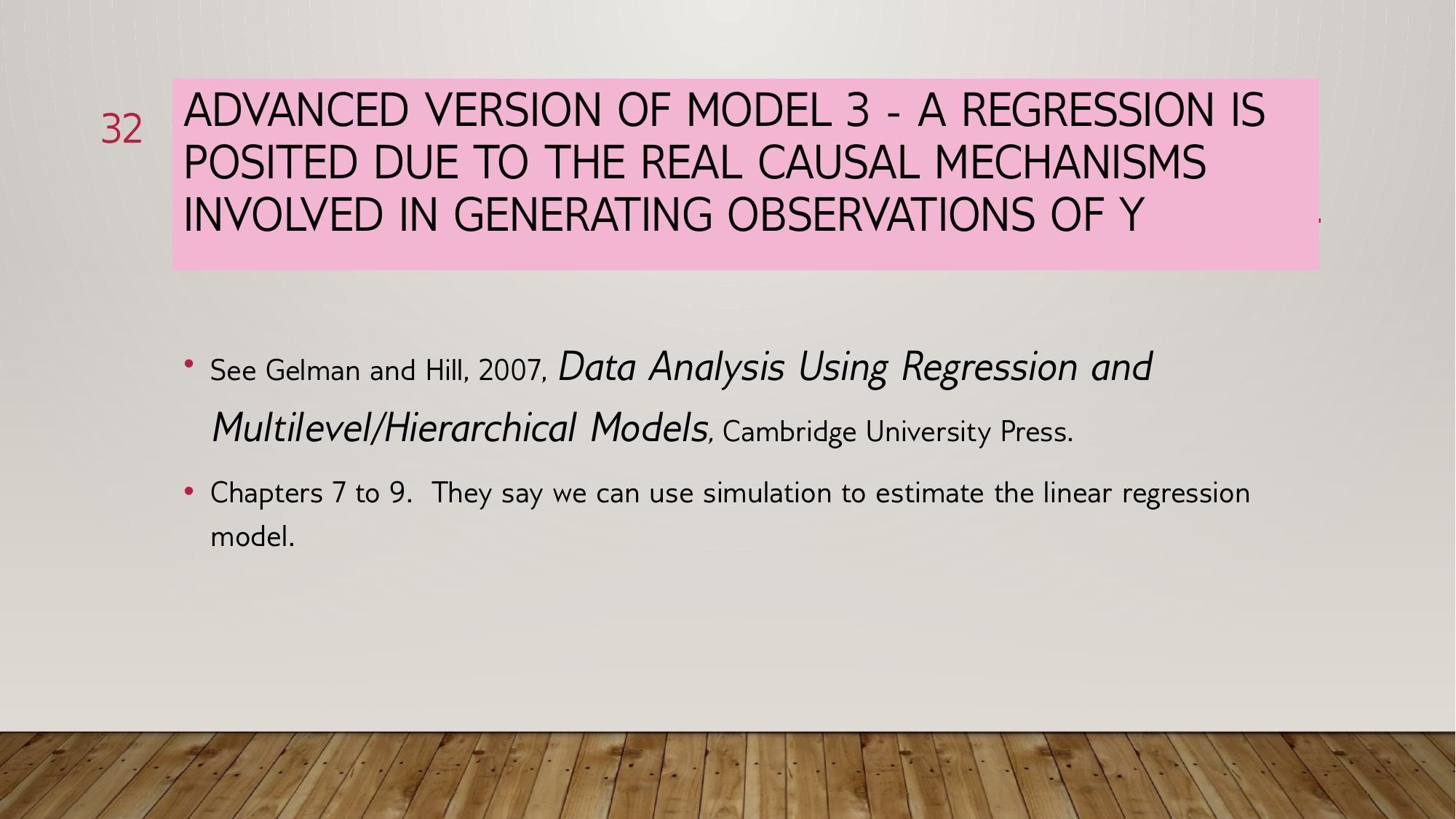

# Advanced version of Model 3 - a regression is posited due to the real causal mechanisms involved in generating observations of y
32
See Gelman and Hill, 2007, Data Analysis Using Regression and Multilevel/Hierarchical Models, Cambridge University Press.
Chapters 7 to 9.  They say we can use simulation to estimate the linear regression model.